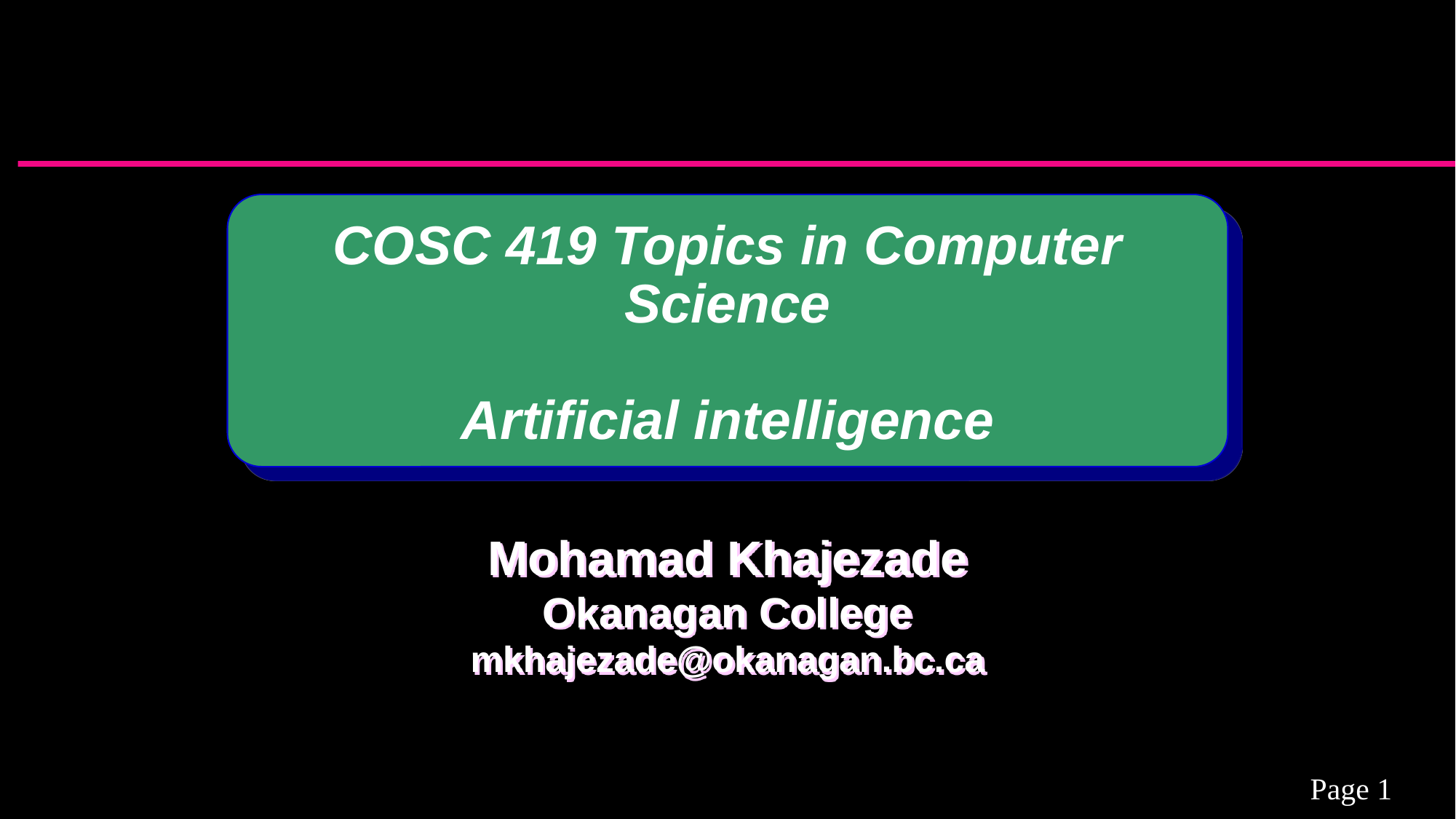

COSC 419 Topics in Computer Science
Artificial intelligence
Mohamad Khajezade
Okanagan College
mkhajezade@okanagan.bc.ca